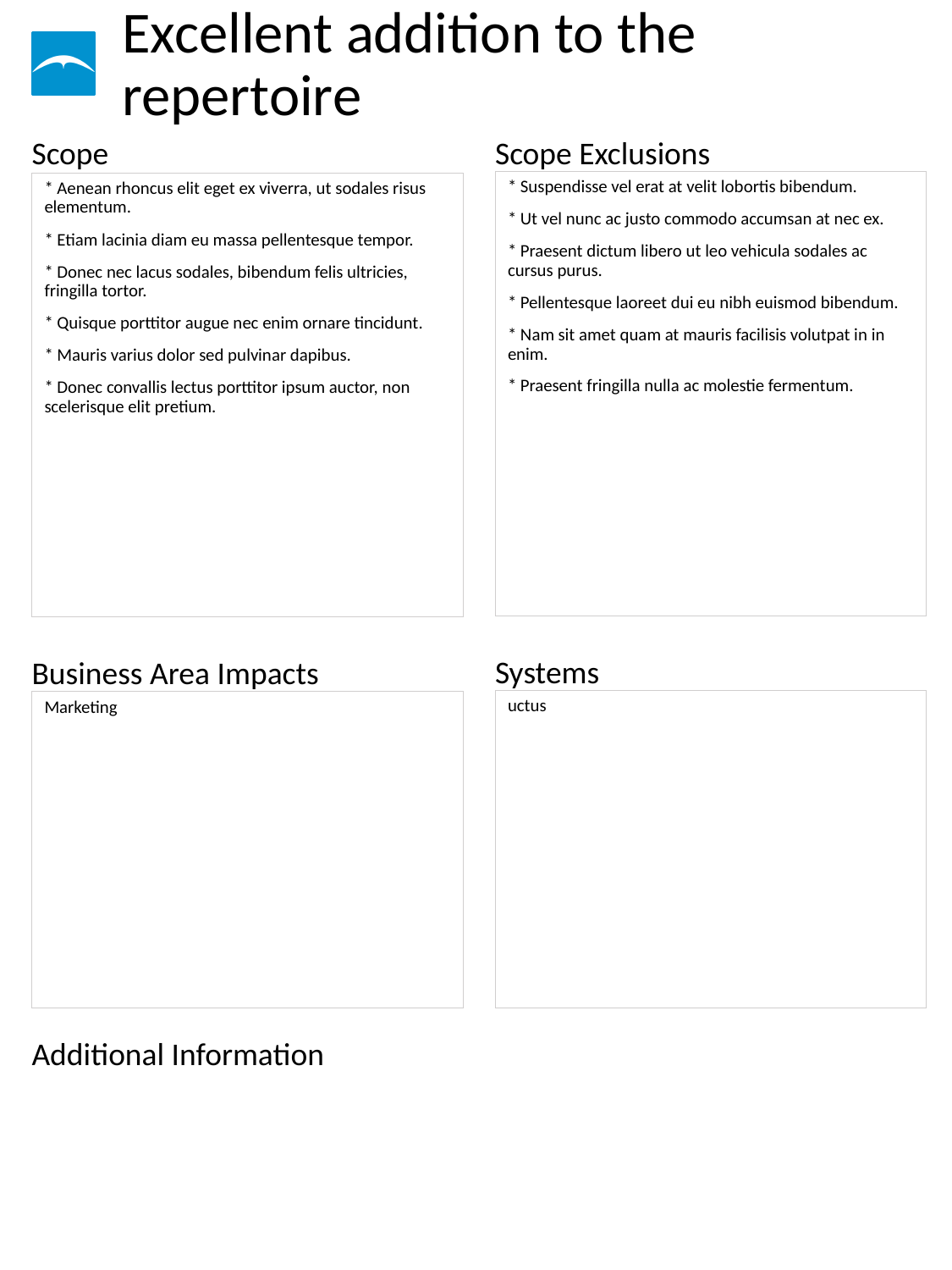

# Excellent addition to the repertoire
* Suspendisse vel erat at velit lobortis bibendum.
* Ut vel nunc ac justo commodo accumsan at nec ex.
* Praesent dictum libero ut leo vehicula sodales ac cursus purus.
* Pellentesque laoreet dui eu nibh euismod bibendum.
* Nam sit amet quam at mauris facilisis volutpat in in enim.
* Praesent fringilla nulla ac molestie fermentum.
* Aenean rhoncus elit eget ex viverra, ut sodales risus elementum.
* Etiam lacinia diam eu massa pellentesque tempor.
* Donec nec lacus sodales, bibendum felis ultricies, fringilla tortor.
* Quisque porttitor augue nec enim ornare tincidunt.
* Mauris varius dolor sed pulvinar dapibus.
* Donec convallis lectus porttitor ipsum auctor, non scelerisque elit pretium.
uctus
Marketing